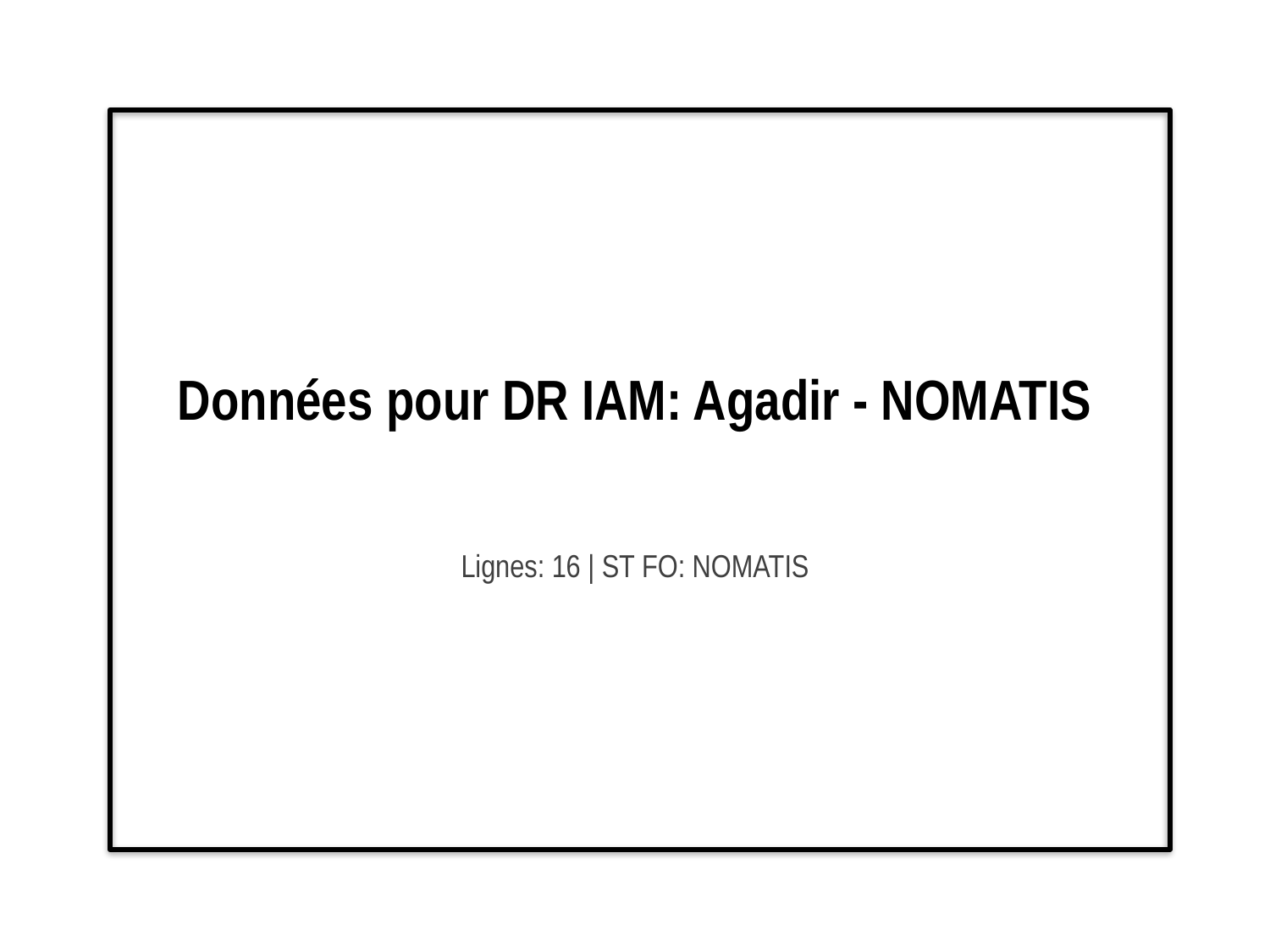

# Données pour DR IAM: Agadir - NOMATIS
Lignes: 16 | ST FO: NOMATIS